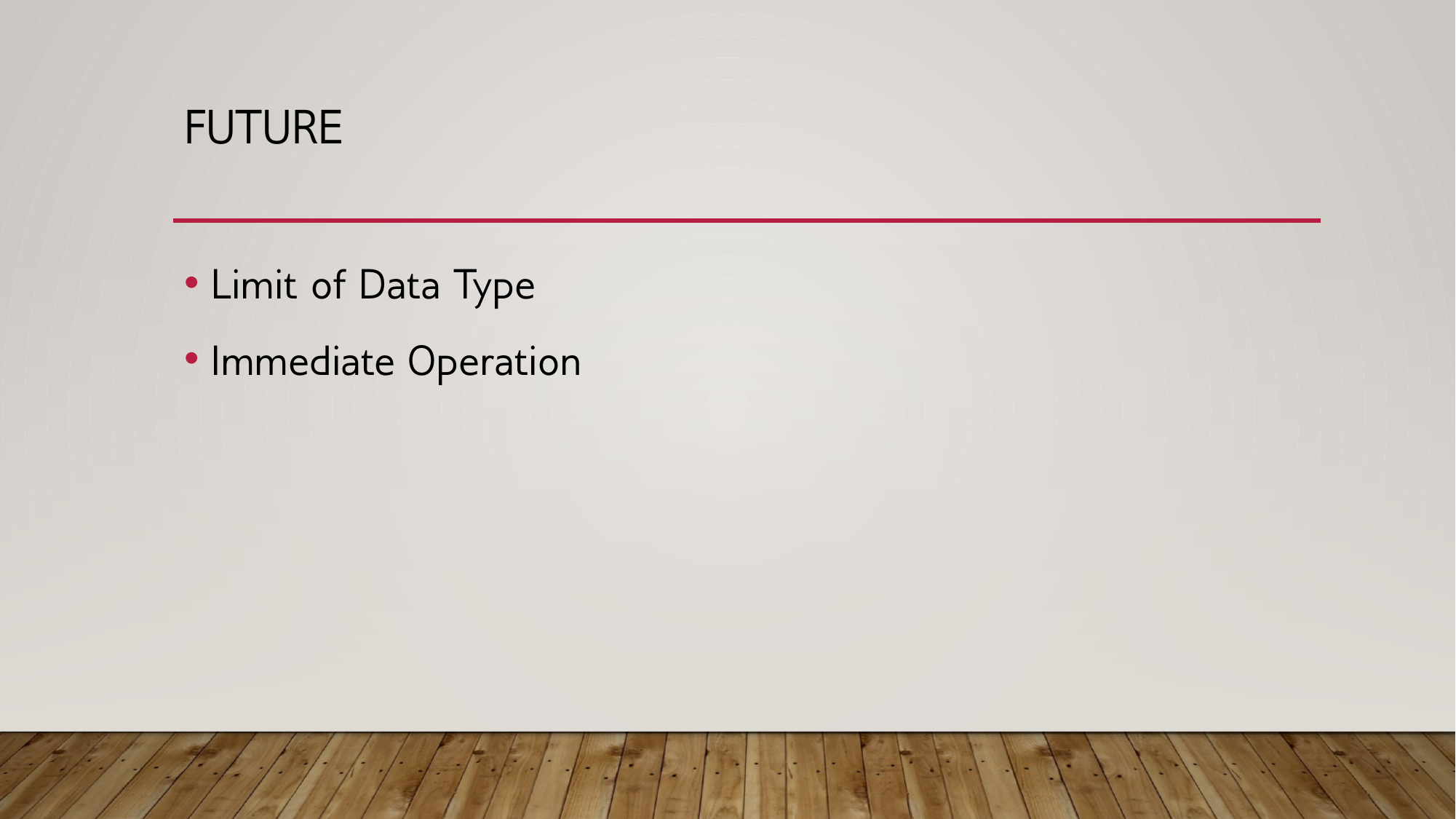

# future
Limit of Data Type
Immediate Operation